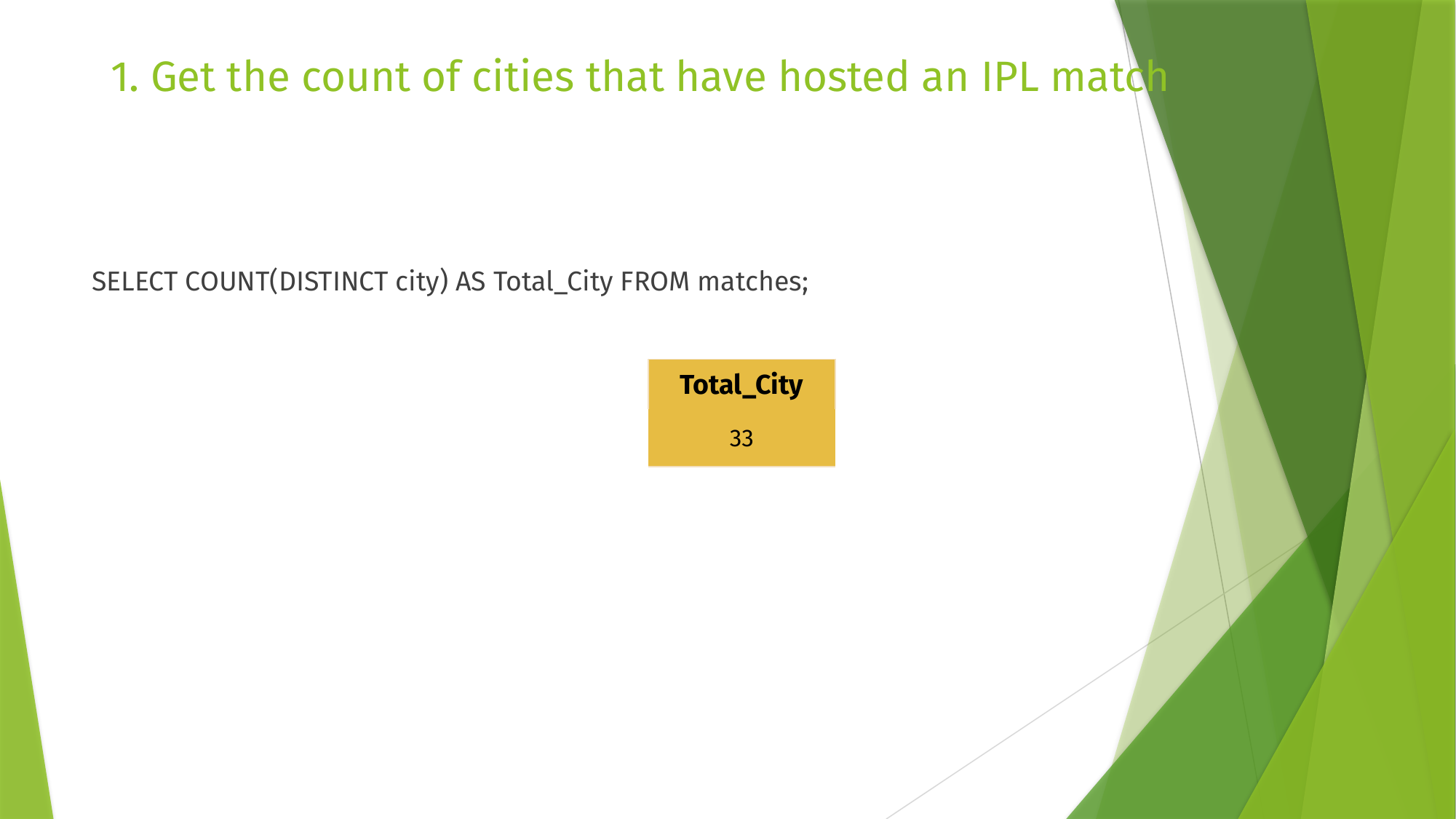

# 1. Get the count of cities that have hosted an IPL match
SELECT COUNT(DISTINCT city) AS Total_City FROM matches;

| Total\_City |
| --- |
| 33 |